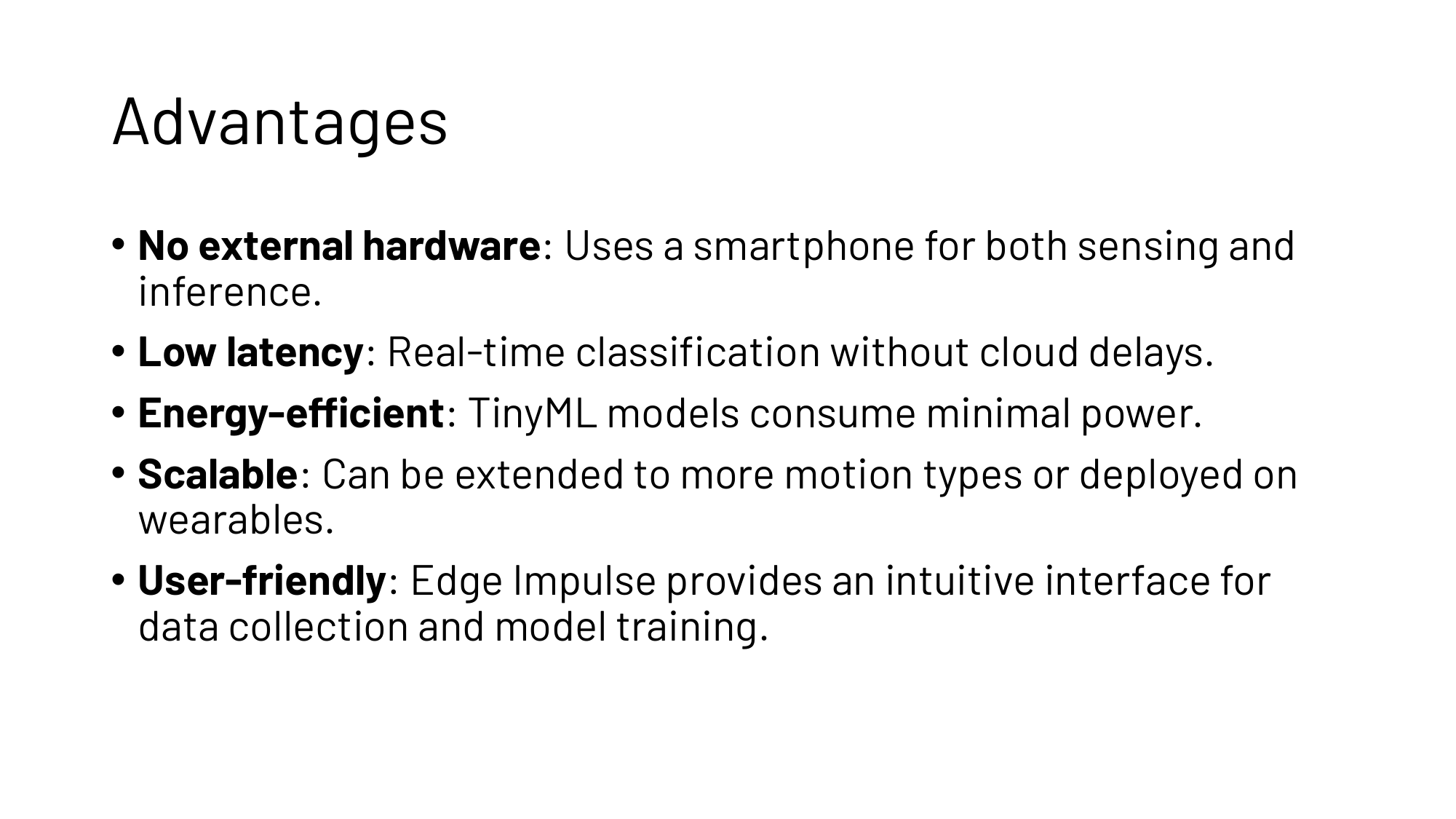

# Advantages
No external hardware: Uses a smartphone for both sensing and inference.
Low latency: Real-time classification without cloud delays.
Energy-efficient: TinyML models consume minimal power.
Scalable: Can be extended to more motion types or deployed on wearables.
User-friendly: Edge Impulse provides an intuitive interface for data collection and model training.